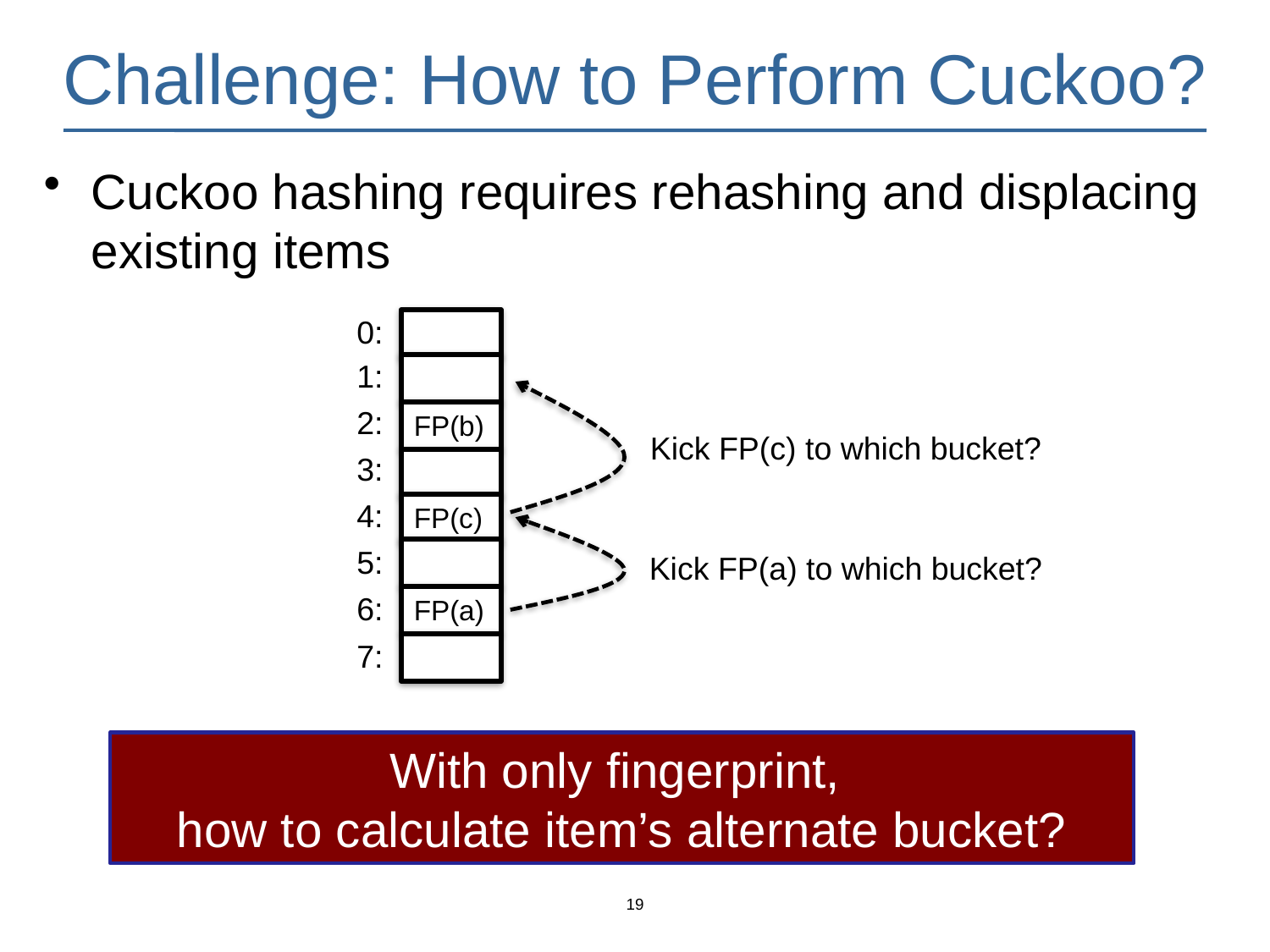

# Challenge: How to Perform Cuckoo?
Cuckoo hashing requires rehashing and displacing existing items

0:

1:

2:
FP(b)
Kick FP(c) to which bucket?
3:

4:
FP(c)

5:

Kick FP(a) to which bucket?
6:
FP(a)
7:

With only fingerprint,
how to calculate item’s alternate bucket?
19